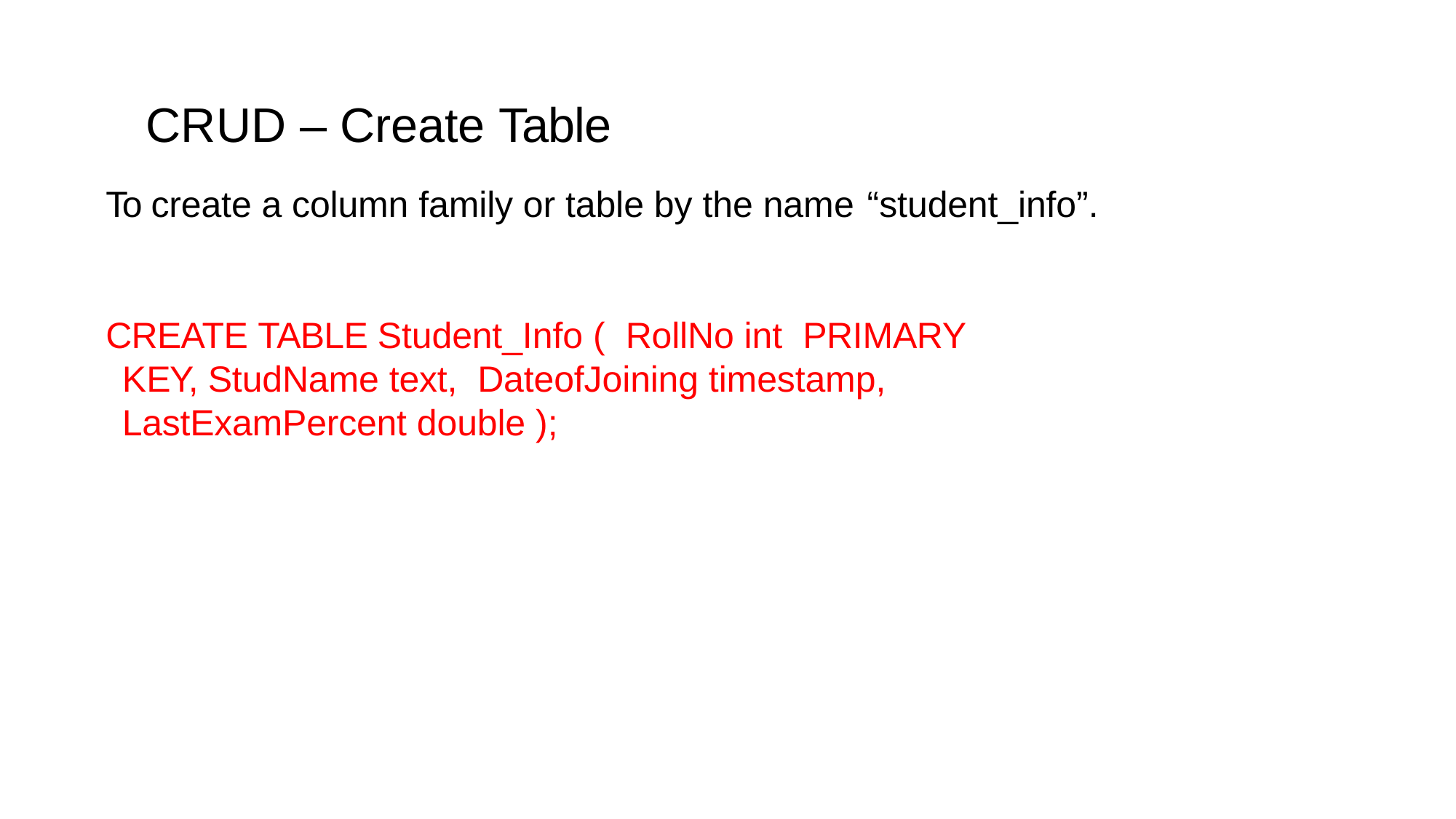

# CRUD – Create Table
To create a column family or table by the name “student_info”.

CREATE TABLE Student_Info (  RollNo int  PRIMARY KEY, StudName text,  DateofJoining timestamp,  LastExamPercent double );
Big Data and Analytics by Seema Acharya and Subhashini Chellappan
Copyright 2015, WILEY INDIA PVT. LTD.